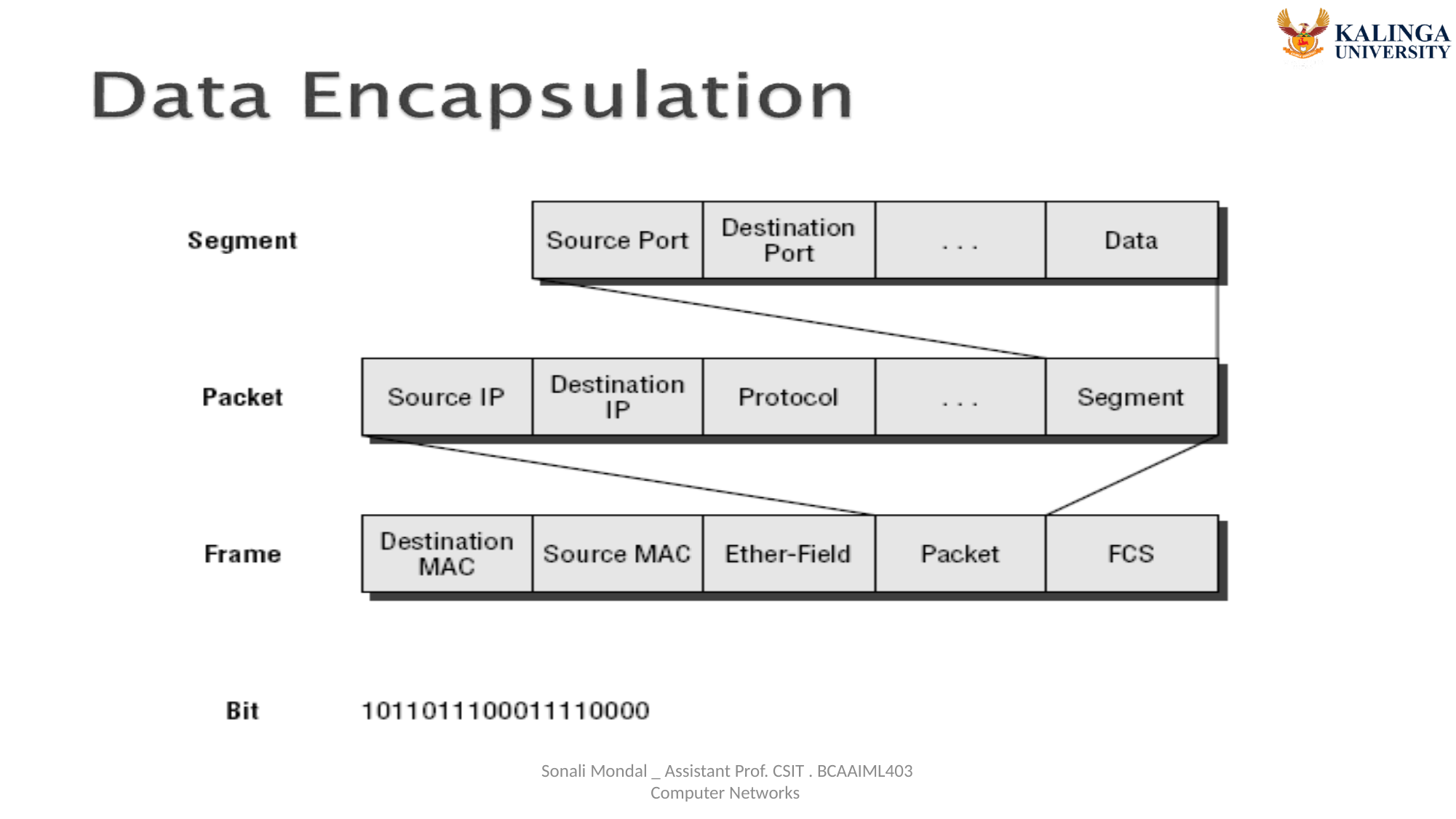

Sonali Mondal _ Assistant Prof. CSIT . BCAAIML403 Computer Networks
29